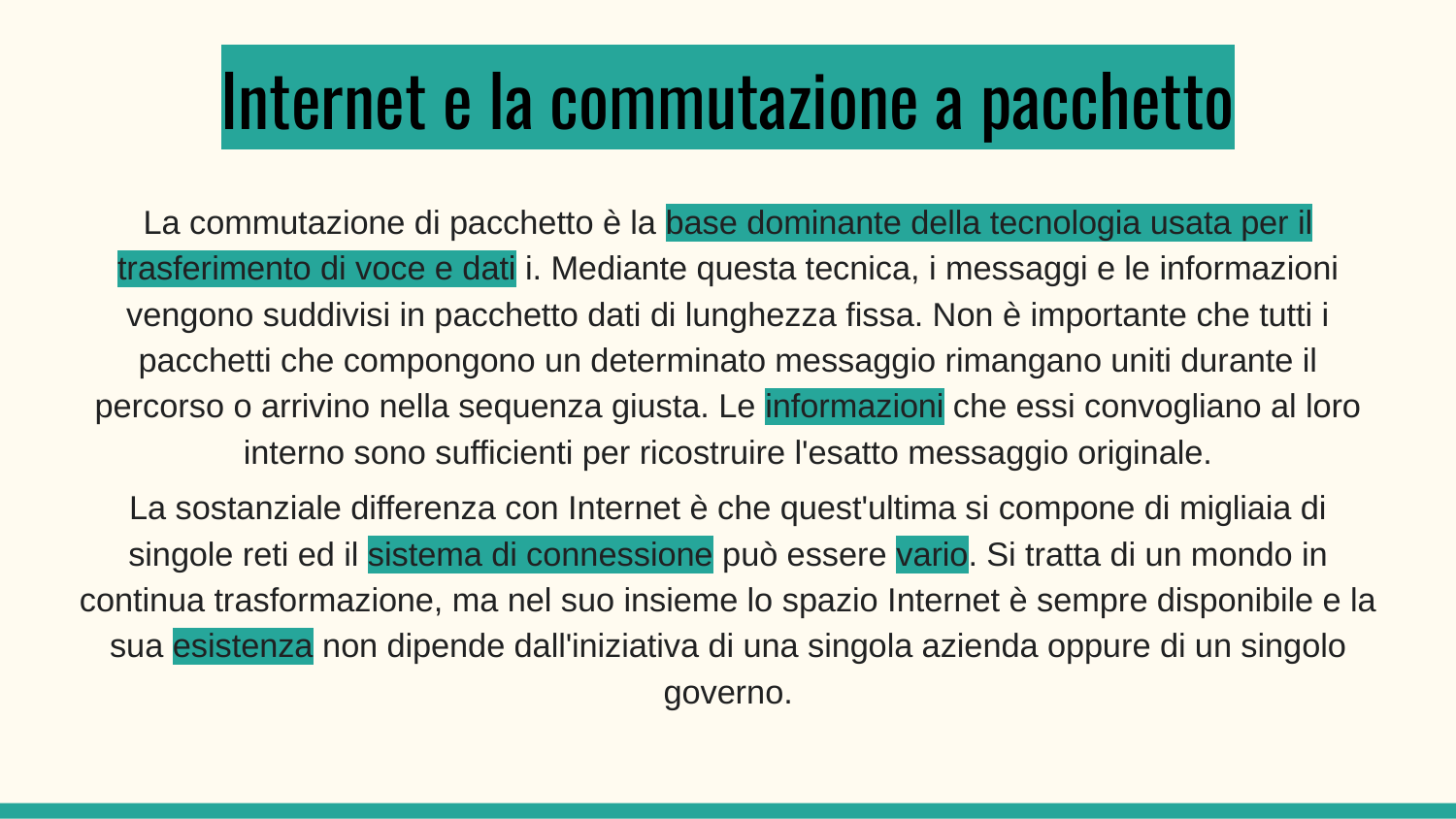

Internet e la commutazione a pacchetto
La commutazione di pacchetto è la base dominante della tecnologia usata per il trasferimento di voce e dati i. Mediante questa tecnica, i messaggi e le informazioni vengono suddivisi in pacchetto dati di lunghezza fissa. Non è importante che tutti i pacchetti che compongono un determinato messaggio rimangano uniti durante il percorso o arrivino nella sequenza giusta. Le informazioni che essi convogliano al loro interno sono sufficienti per ricostruire l'esatto messaggio originale.
La sostanziale differenza con Internet è che quest'ultima si compone di migliaia di singole reti ed il sistema di connessione può essere vario. Si tratta di un mondo in continua trasformazione, ma nel suo insieme lo spazio Internet è sempre disponibile e la sua esistenza non dipende dall'iniziativa di una singola azienda oppure di un singolo governo.